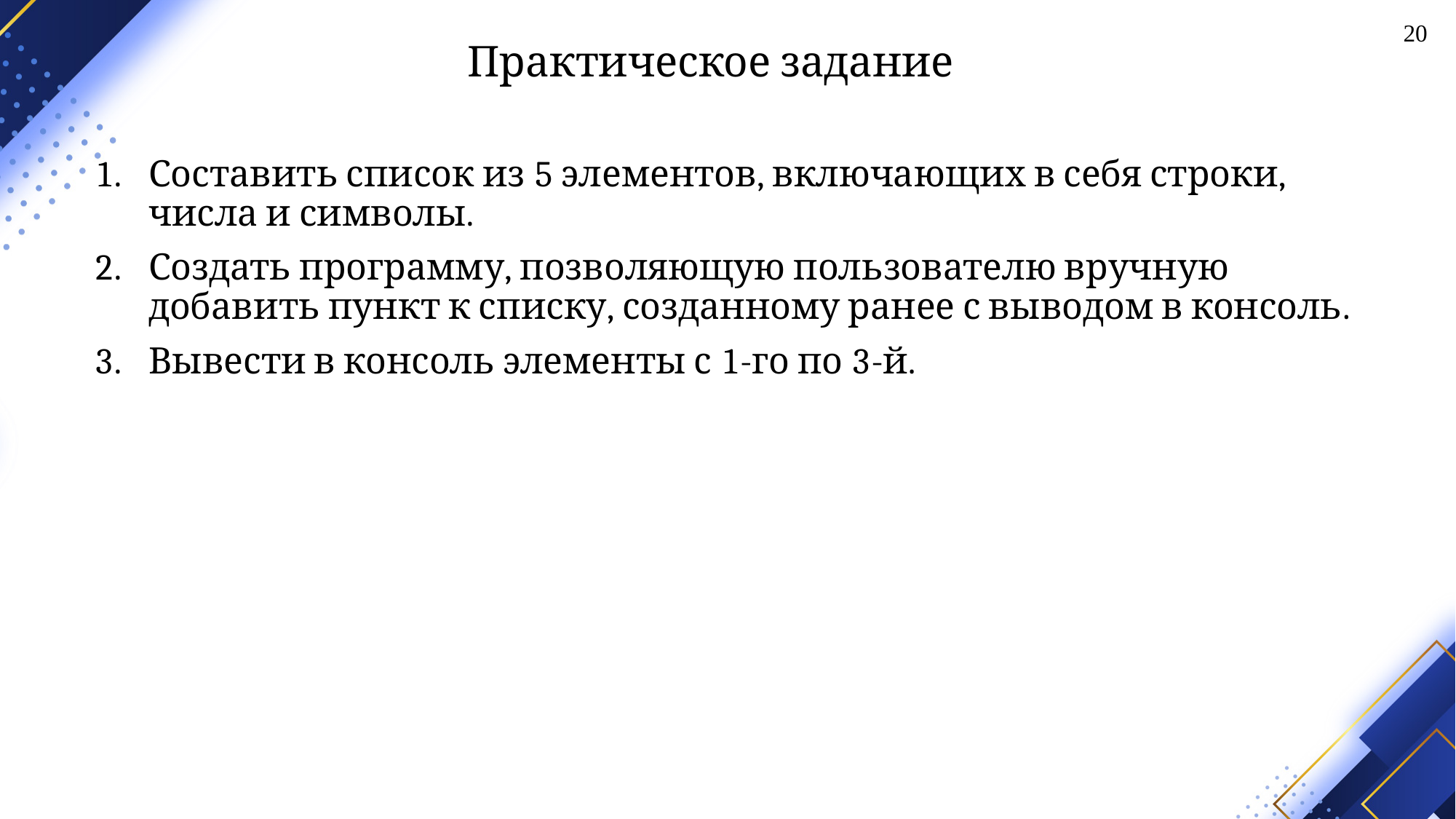

20
# Практическое задание
Составить список из 5 элементов, включающих в себя строки, числа и символы.
Создать программу, позволяющую пользователю вручную добавить пункт к списку, созданному ранее с выводом в консоль.
Вывести в консоль элементы с 1-го по 3-й.